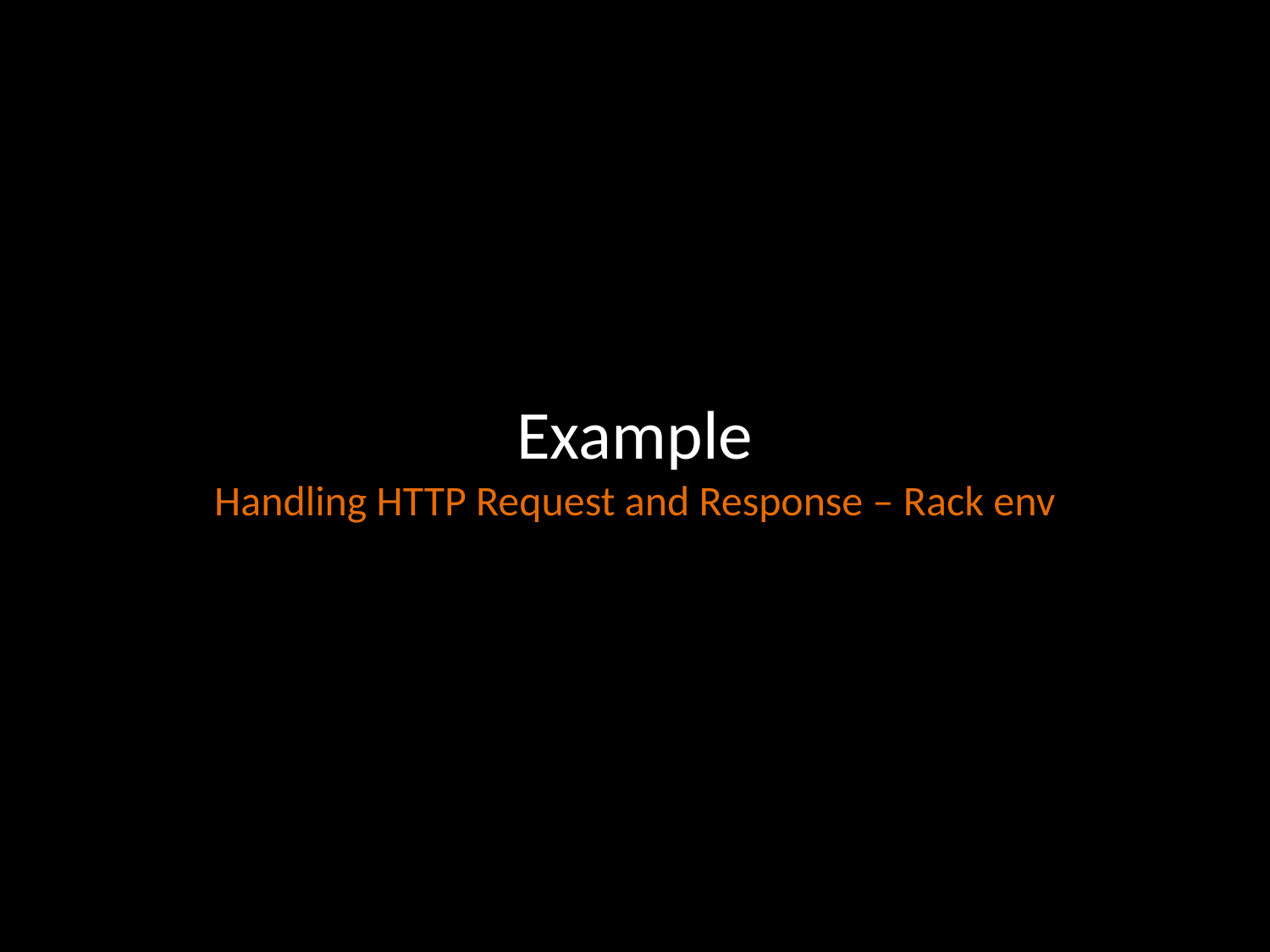

# Example Handling HTTP Request and Response – Rack env